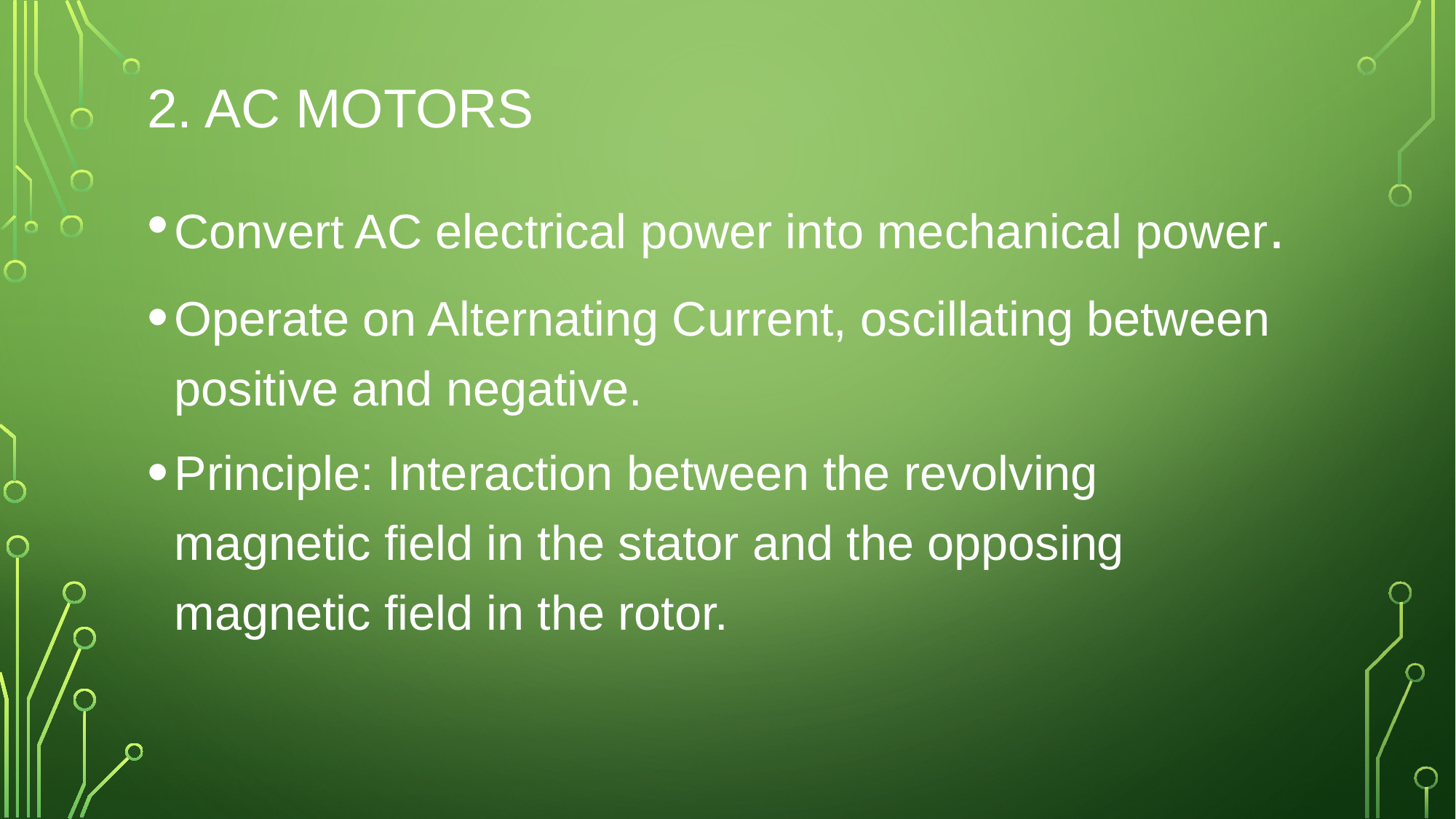

# 2. AC Motors
Convert AC electrical power into mechanical power.
Operate on Alternating Current, oscillating between positive and negative.
Principle: Interaction between the revolving magnetic field in the stator and the opposing magnetic field in the rotor.